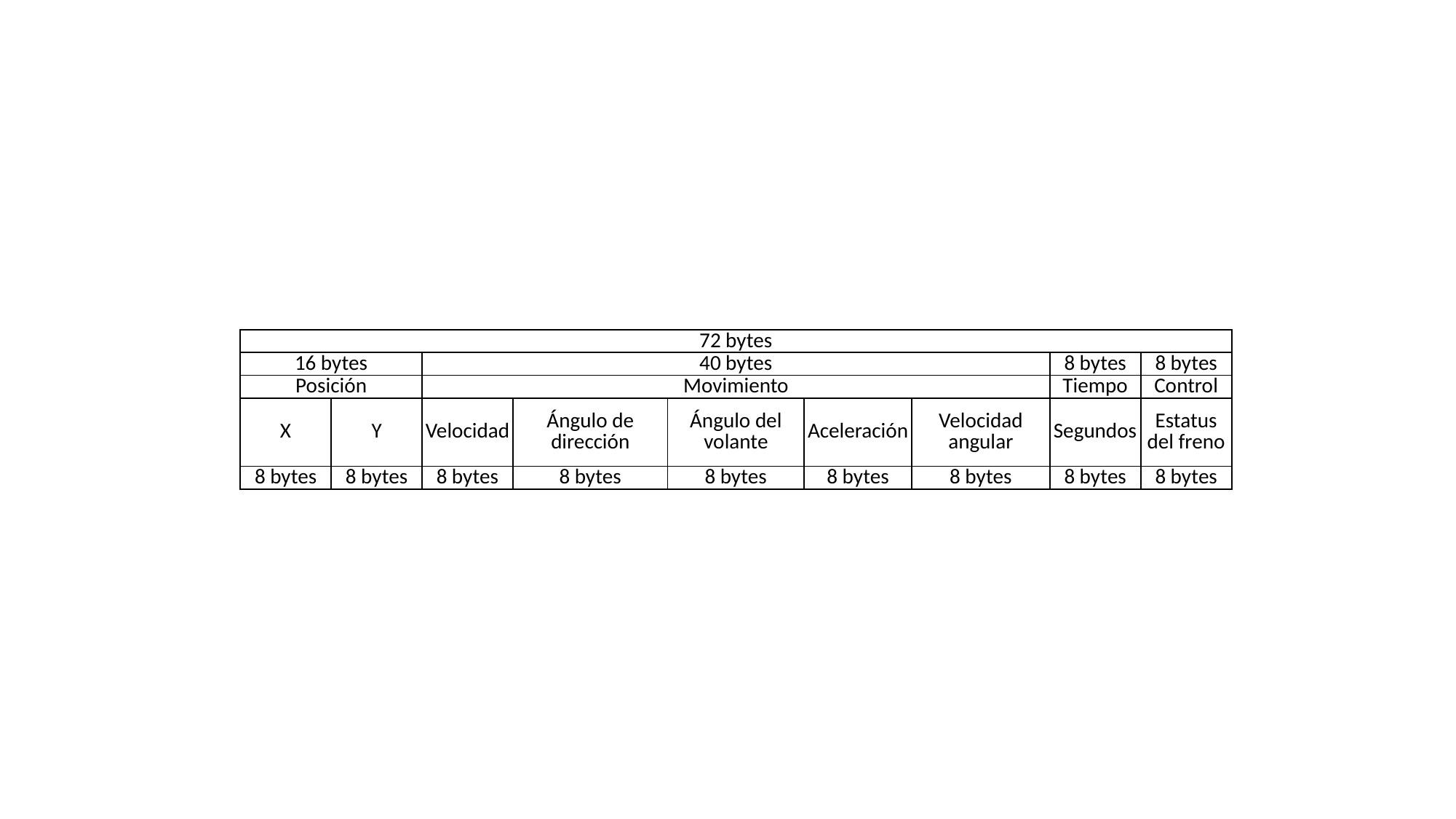

| 72 bytes |  |  |  |  |  |  |  |  |
| --- | --- | --- | --- | --- | --- | --- | --- | --- |
| 16 bytes |  | 40 bytes |  |  |  |  | 8 bytes | 8 bytes |
| Posición |  | Movimiento |  |  |  |  | Tiempo | Control |
| X | Y | Velocidad | Ángulo de dirección | Ángulo del volante | Aceleración | Velocidad angular | Segundos | Estatus del freno |
| 8 bytes | 8 bytes | 8 bytes | 8 bytes | 8 bytes | 8 bytes | 8 bytes | 8 bytes | 8 bytes |